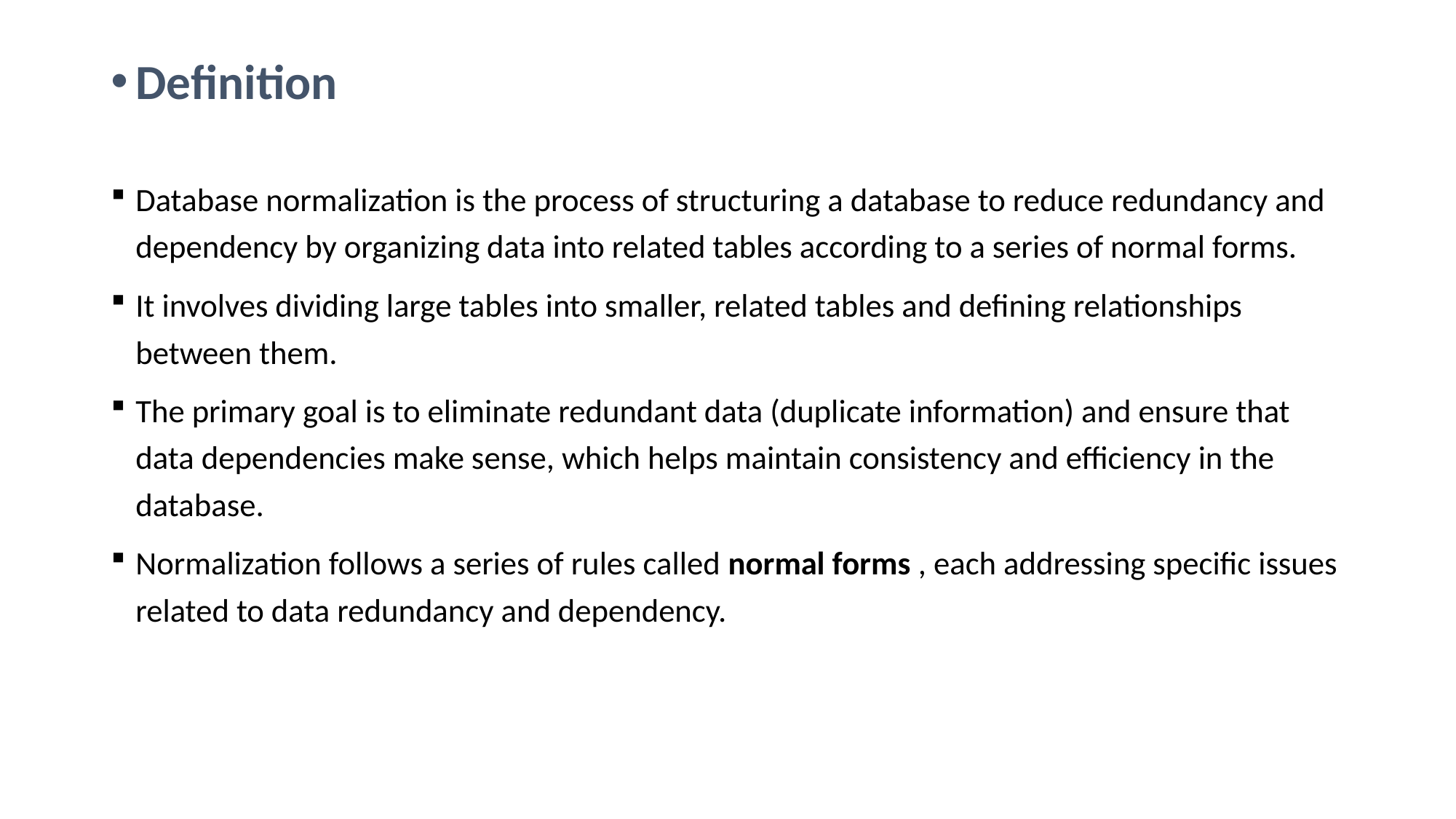

Definition

Database normalization is the process of structuring a database to reduce redundancy and dependency by organizing data into related tables according to a series of normal forms.
It involves dividing large tables into smaller, related tables and defining relationships between them.
The primary goal is to eliminate redundant data (duplicate information) and ensure that data dependencies make sense, which helps maintain consistency and efficiency in the database.
Normalization follows a series of rules called normal forms , each addressing specific issues related to data redundancy and dependency.